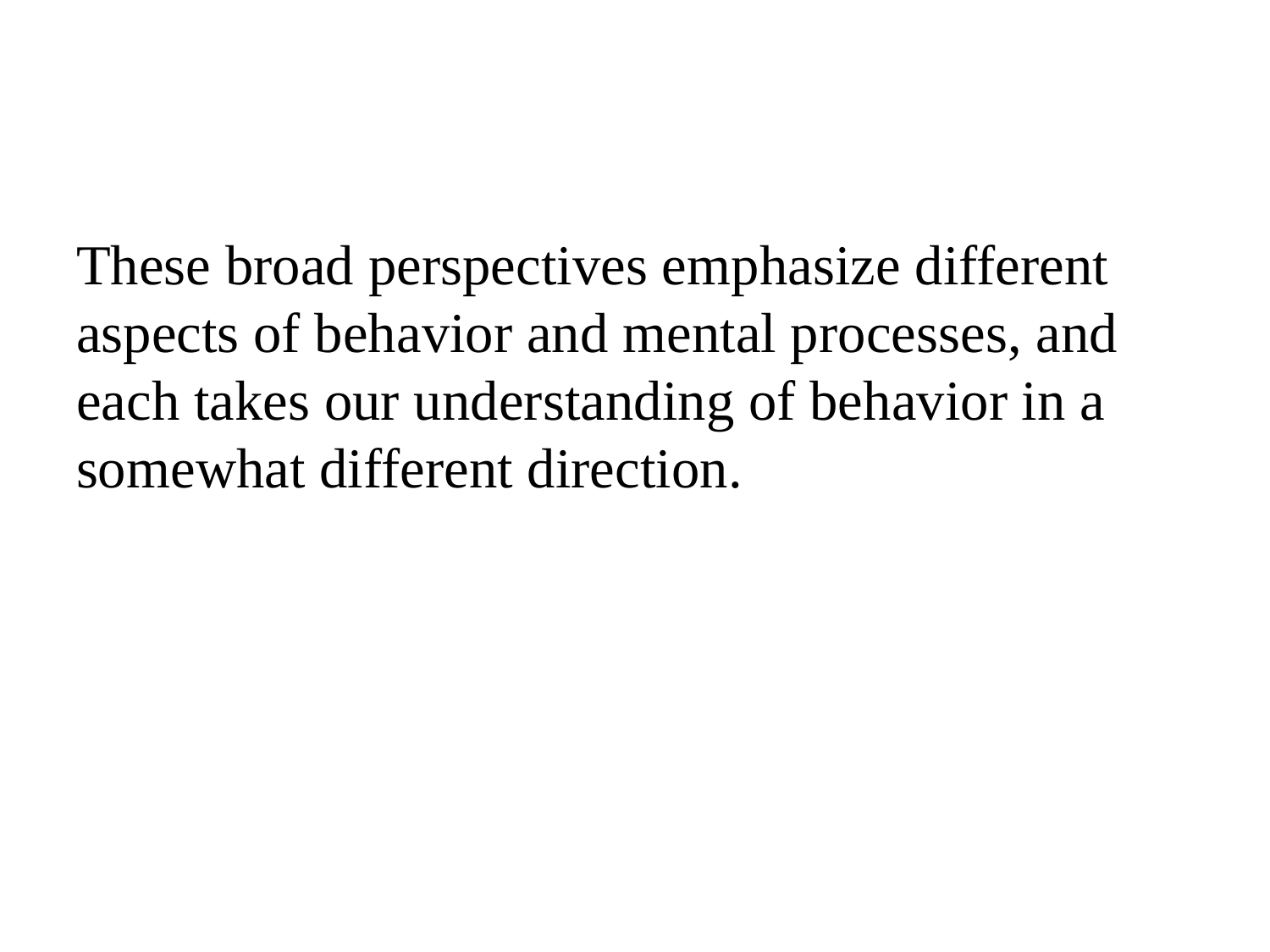

#
These broad perspectives emphasize different aspects of behavior and mental processes, and each takes our understanding of behavior in a somewhat different direction.